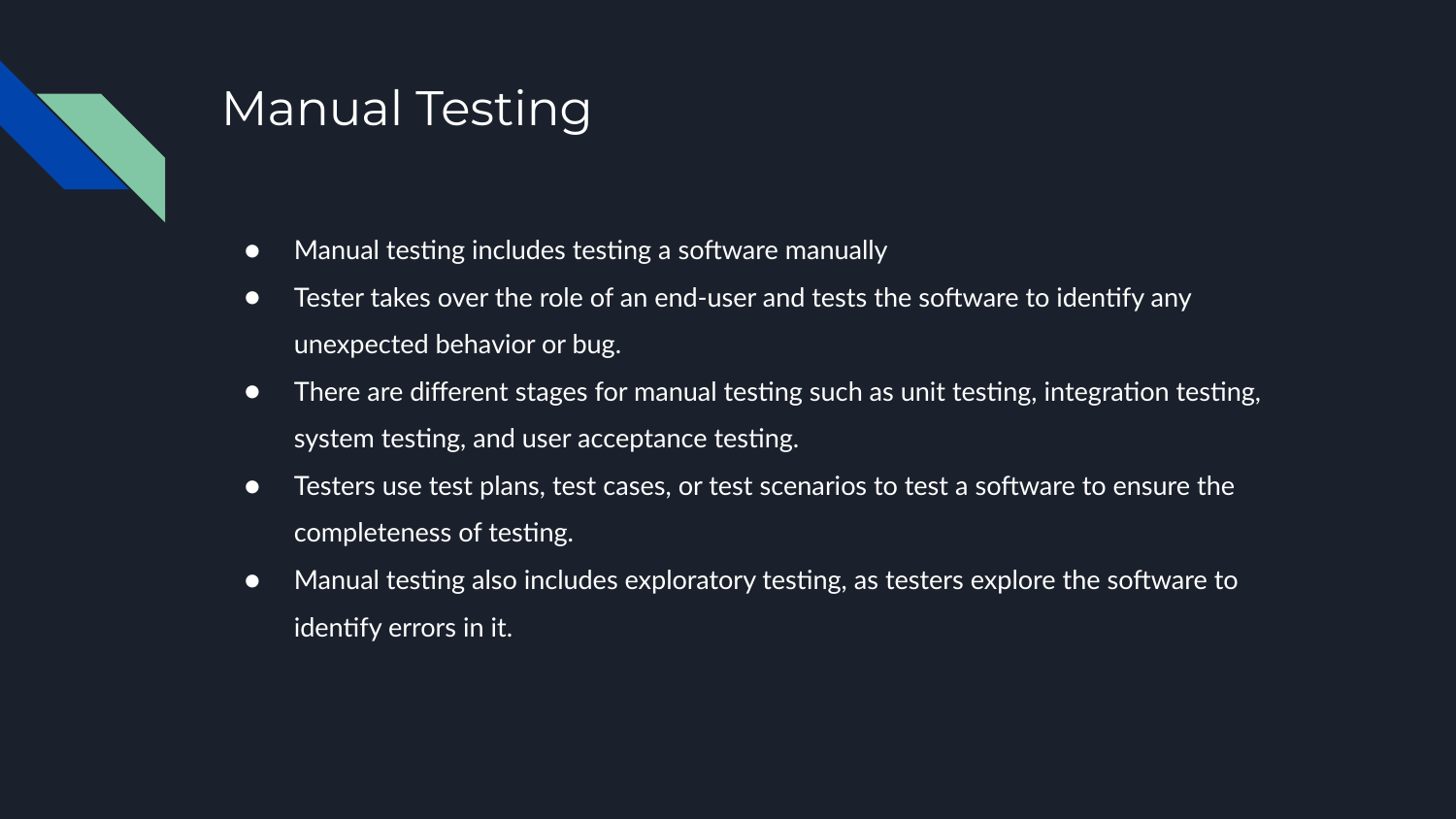

# Manual Testing
Manual testing includes testing a software manually
Tester takes over the role of an end-user and tests the software to identify any unexpected behavior or bug.
There are different stages for manual testing such as unit testing, integration testing, system testing, and user acceptance testing.
Testers use test plans, test cases, or test scenarios to test a software to ensure the completeness of testing.
Manual testing also includes exploratory testing, as testers explore the software to identify errors in it.